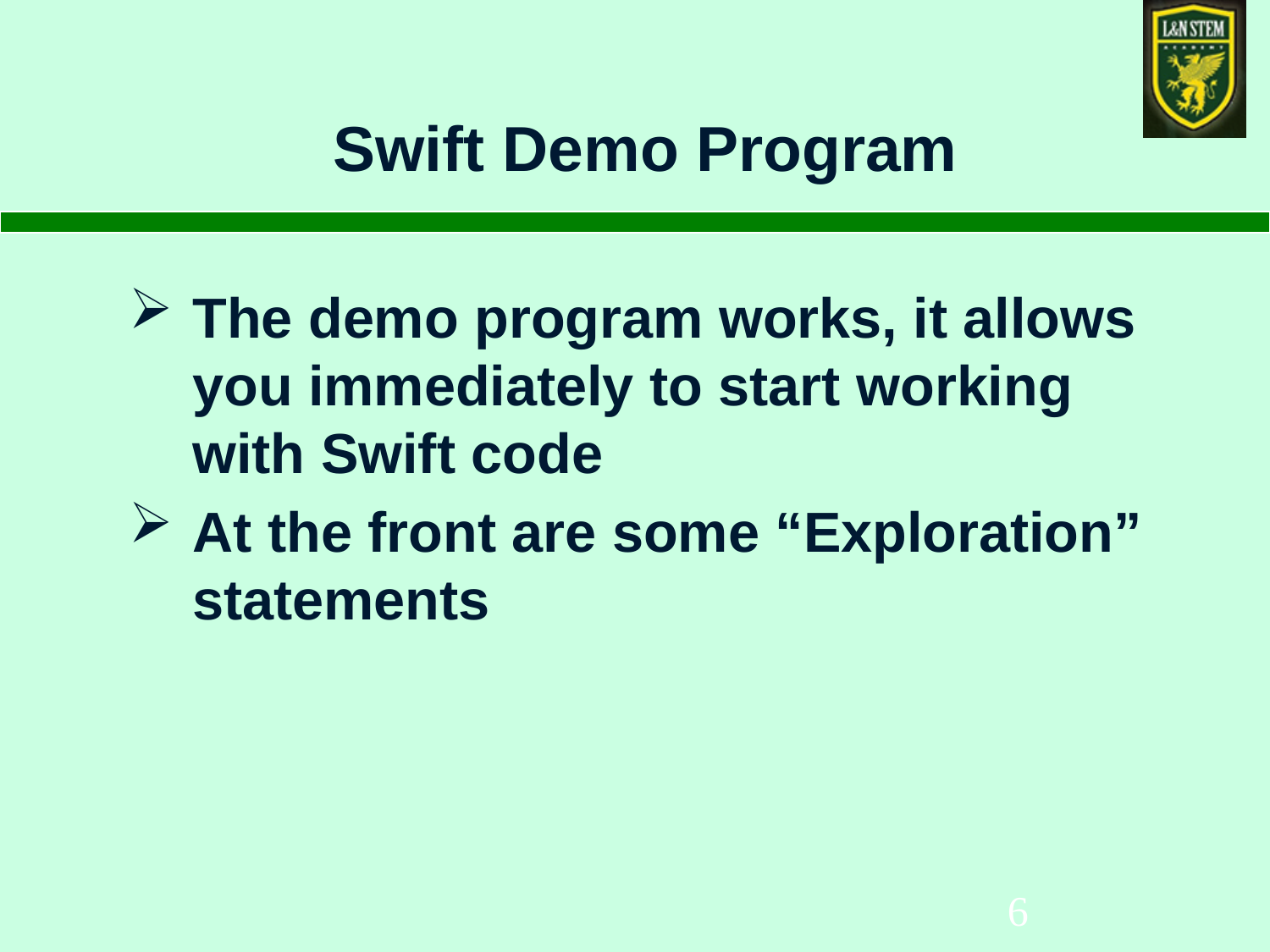

# Swift Demo Program
The demo program works, it allows you immediately to start working with Swift code
At the front are some “Exploration” statements